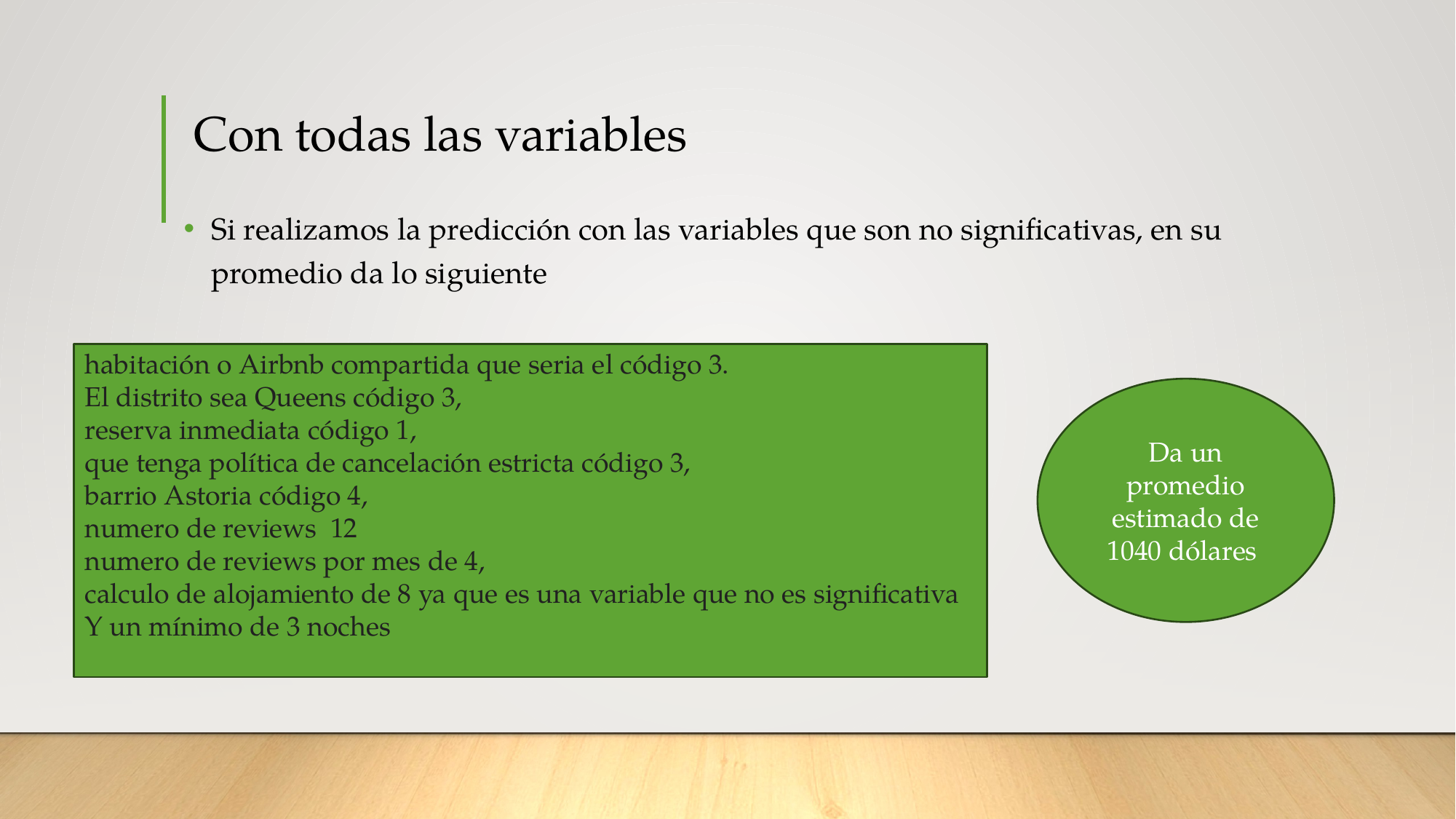

# Con todas las variables
Si realizamos la predicción con las variables que son no significativas, en su promedio da lo siguiente
habitación o Airbnb compartida que seria el código 3.
El distrito sea Queens código 3,
reserva inmediata código 1,
que tenga política de cancelación estricta código 3,
barrio Astoria código 4,
numero de reviews  12
numero de reviews por mes de 4,
calculo de alojamiento de 8 ya que es una variable que no es significativa
Y un mínimo de 3 noches

Da un promedio estimado de 1040 dólares